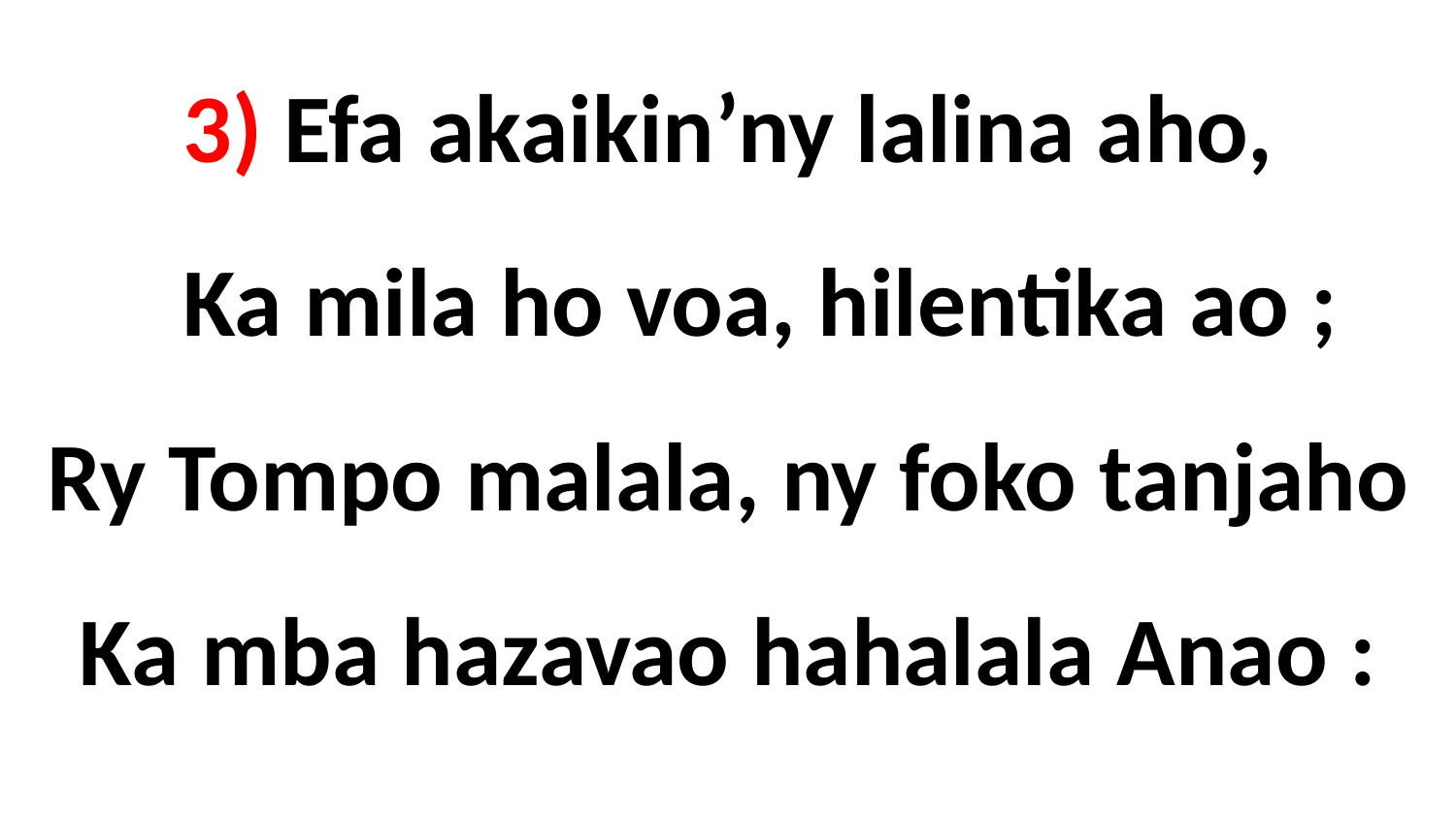

# 3) Efa akaikin’ny lalina aho, Ka mila ho voa, hilentika ao ; Ry Tompo malala, ny foko tanjaho Ka mba hazavao hahalala Anao :